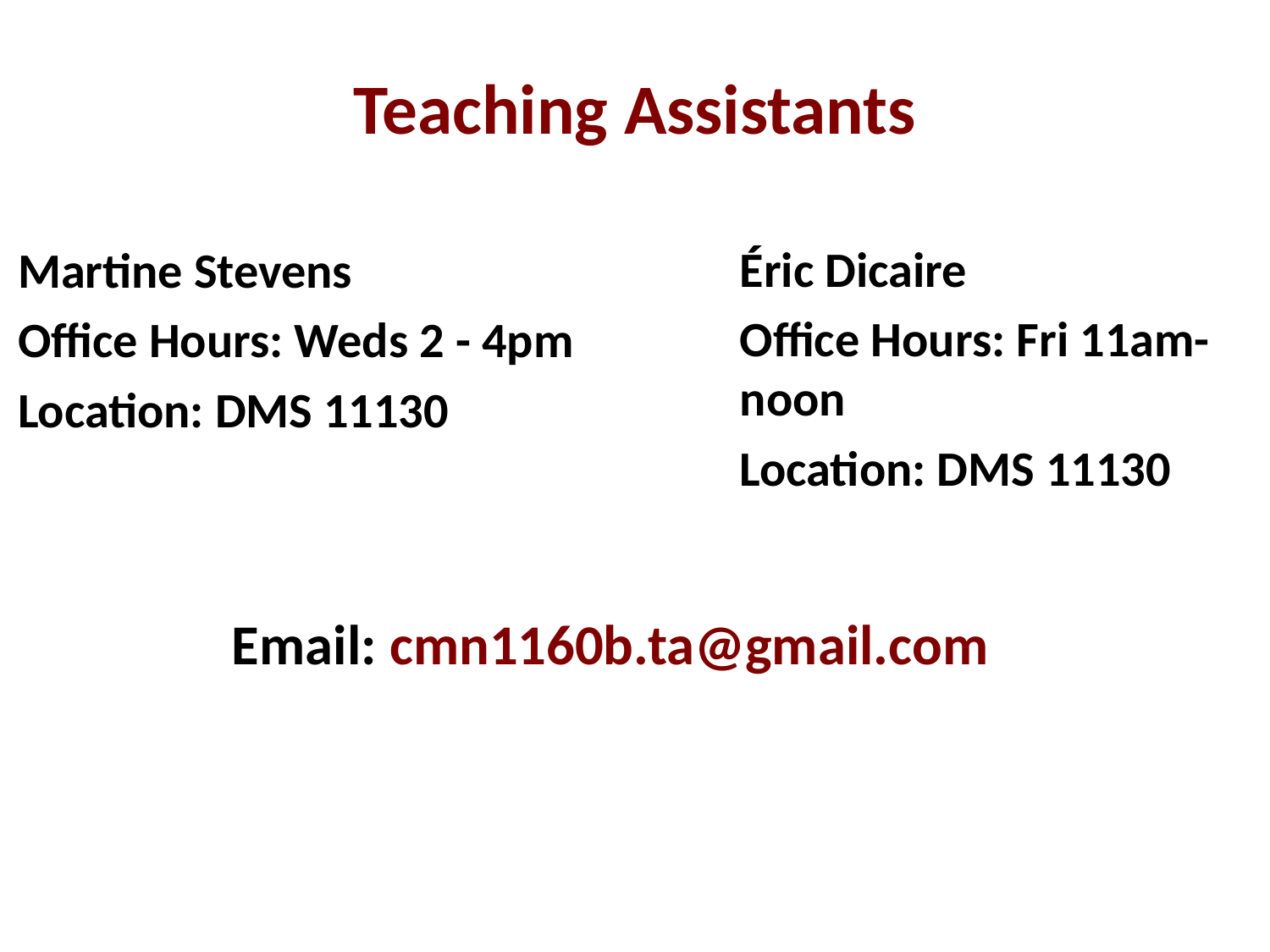

Teaching Assistants
Éric Dicaire
Office Hours: Fri 11am-noon
Location: DMS 11130
Martine Stevens
Office Hours: Weds 2 - 4pm
Location: DMS 11130
Email: cmn1160b.ta@gmail.com